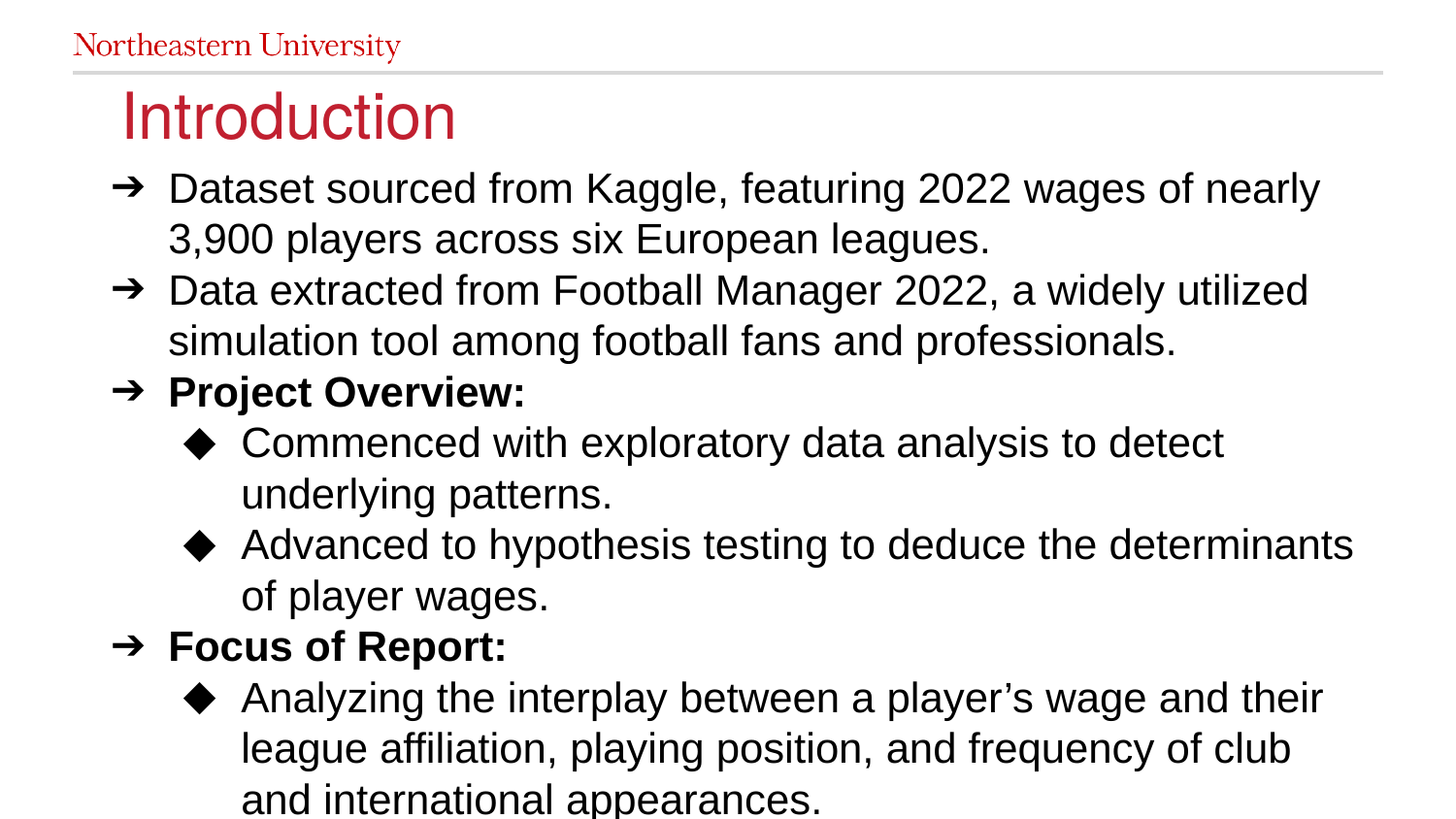

Introduction
Dataset sourced from Kaggle, featuring 2022 wages of nearly 3,900 players across six European leagues.
Data extracted from Football Manager 2022, a widely utilized simulation tool among football fans and professionals.
Project Overview:
Commenced with exploratory data analysis to detect underlying patterns.
Advanced to hypothesis testing to deduce the determinants of player wages.
Focus of Report:
Analyzing the interplay between a player’s wage and their league affiliation, playing position, and frequency of club and international appearances.